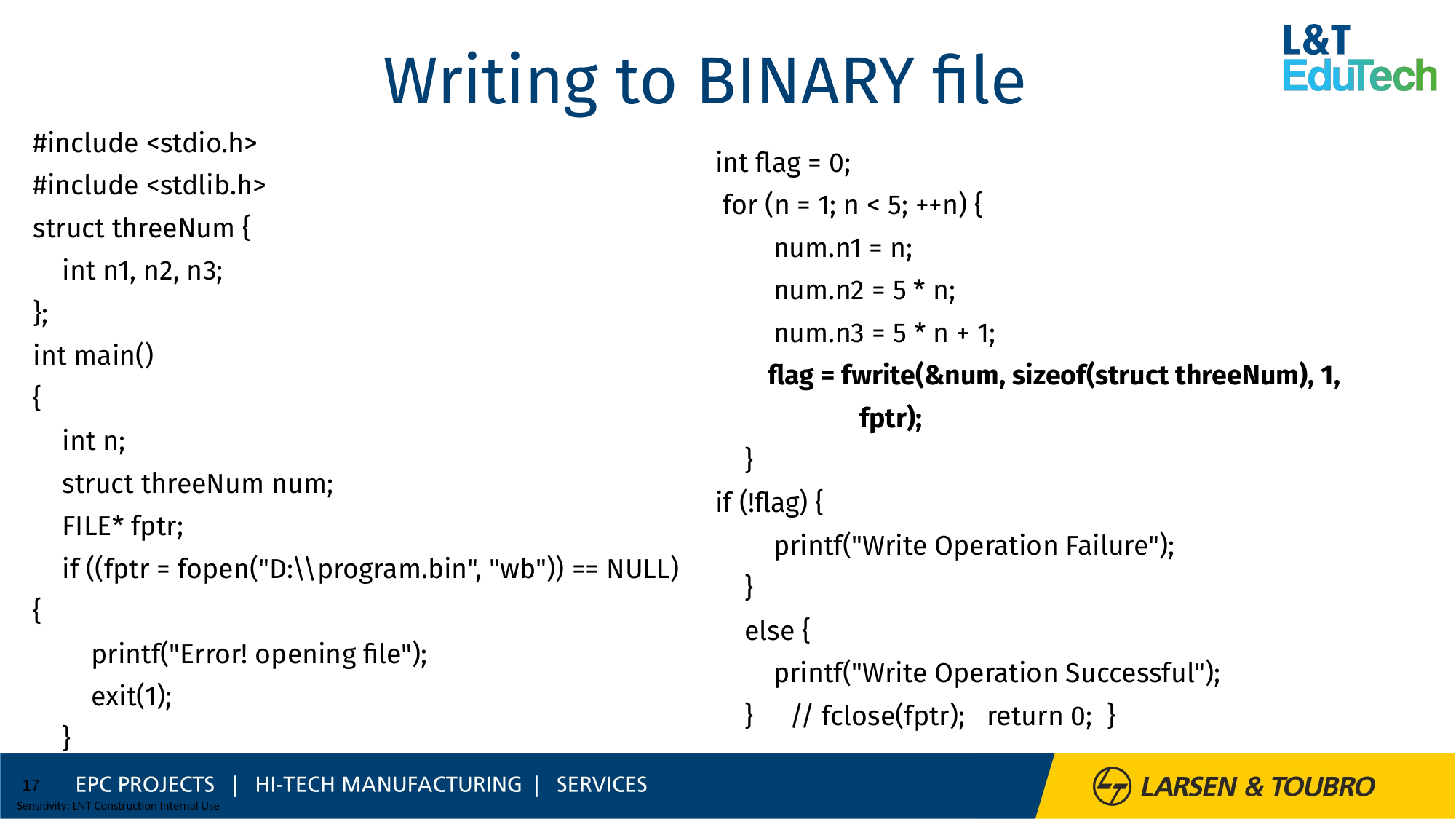

# Writing to BINARY file
#include <stdio.h>
#include <stdlib.h>
struct threeNum {
    int n1, n2, n3;
};
int main()
{
    int n;
    struct threeNum num;
    FILE* fptr;
    if ((fptr = fopen("D:\\program.bin", "wb")) == NULL) {
        printf("Error! opening file");
        exit(1);
    }
int flag = 0;
 for (n = 1; n < 5; ++n) {
        num.n1 = n;
        num.n2 = 5 * n;
        num.n3 = 5 * n + 1;
        flag = fwrite(&num, sizeof(struct threeNum), 1,
                      fptr);
    }
if (!flag) {
        printf("Write Operation Failure");
    }
    else {
        printf("Write Operation Successful");
    }     // fclose(fptr);   return 0;  }